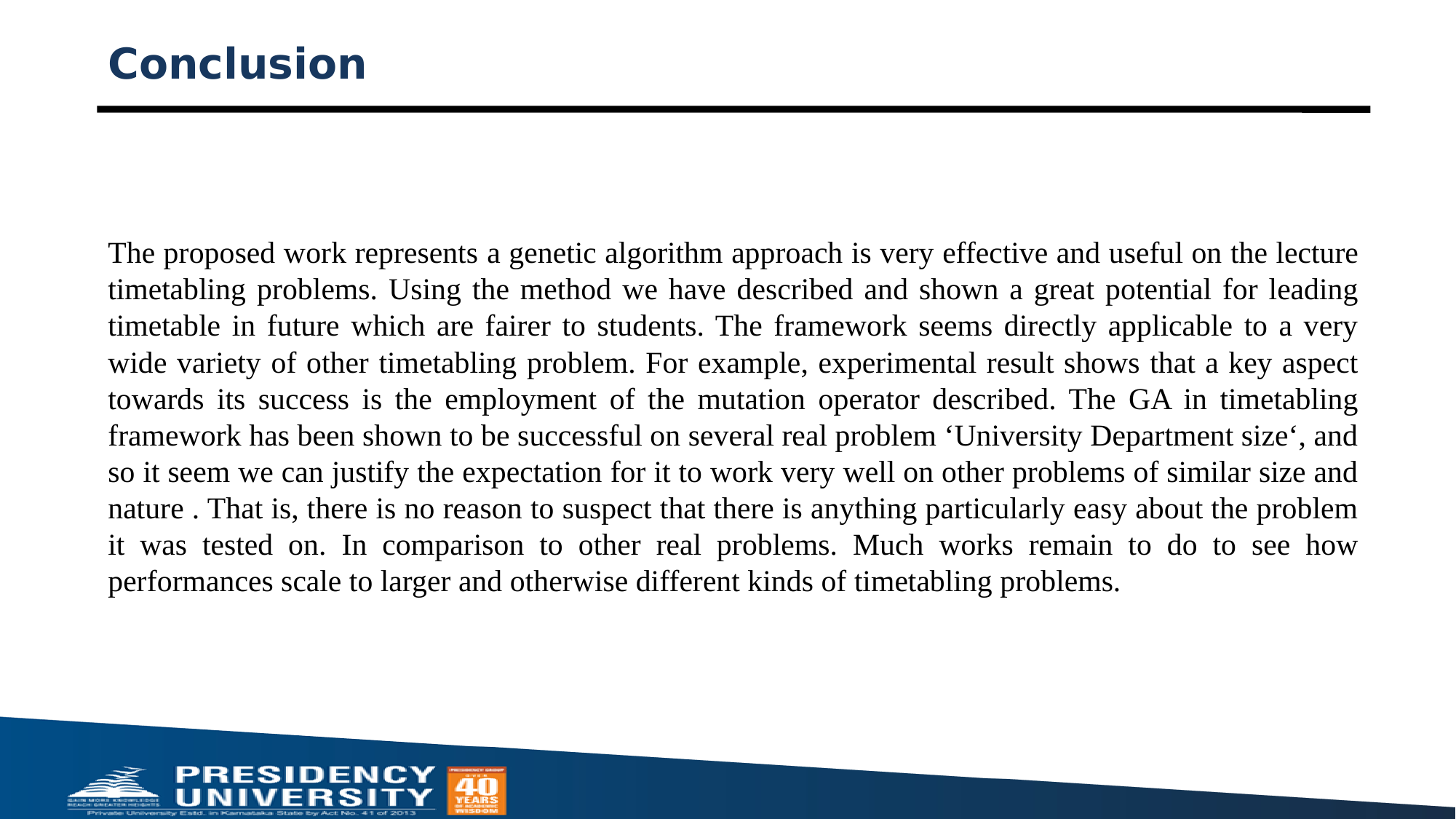

# Conclusion
The proposed work represents a genetic algorithm approach is very effective and useful on the lecture timetabling problems. Using the method we have described and shown a great potential for leading timetable in future which are fairer to students. The framework seems directly applicable to a very wide variety of other timetabling problem. For example, experimental result shows that a key aspect towards its success is the employment of the mutation operator described. The GA in timetabling framework has been shown to be successful on several real problem ‘University Department size‘, and so it seem we can justify the expectation for it to work very well on other problems of similar size and nature . That is, there is no reason to suspect that there is anything particularly easy about the problem it was tested on. In comparison to other real problems. Much works remain to do to see how performances scale to larger and otherwise different kinds of timetabling problems.